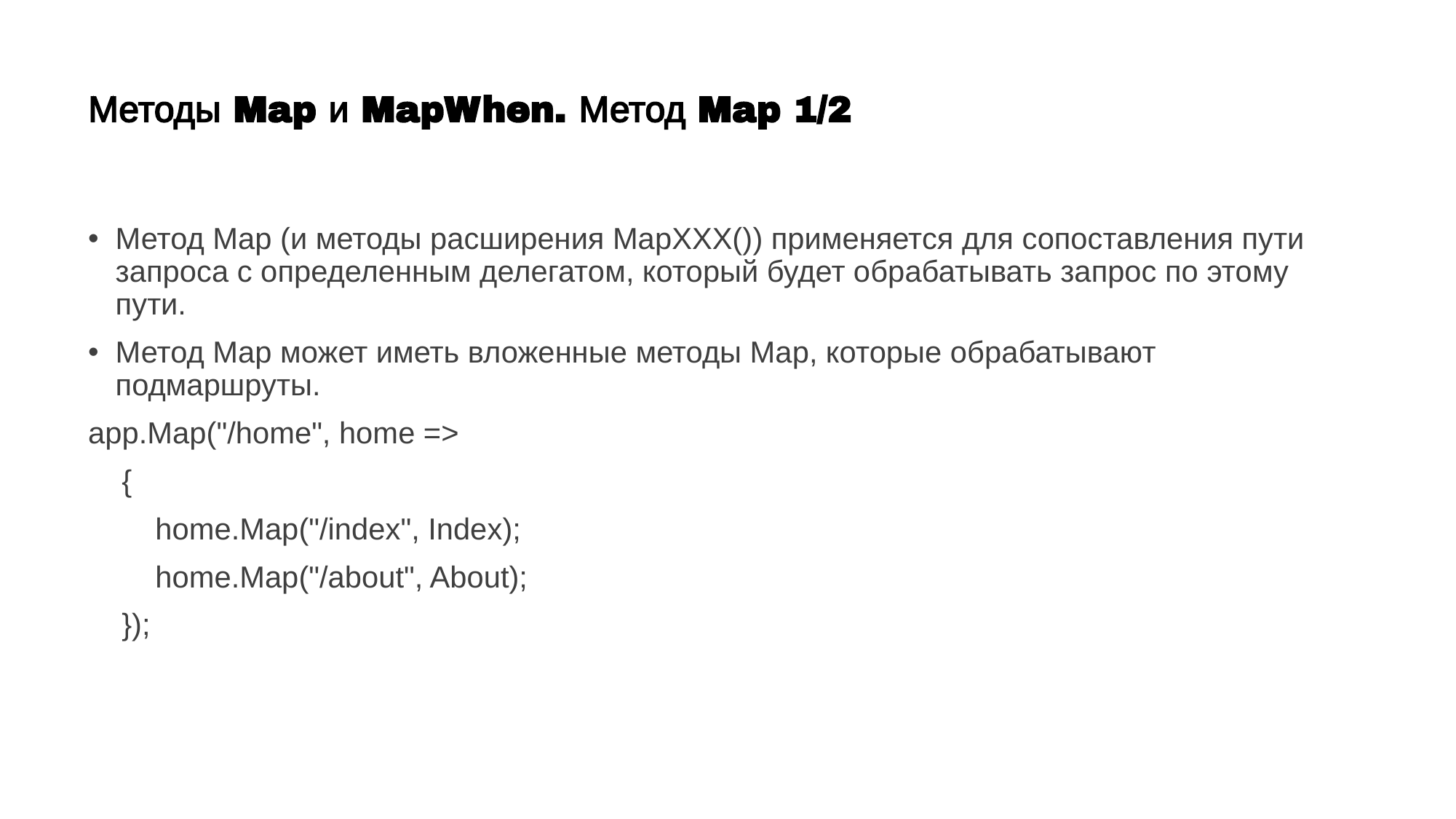

# Методы Map и MapWhen. Метод Map 1/2
Метод Map (и методы расширения MapXXX()) применяется для сопоставления пути запроса с определенным делегатом, который будет обрабатывать запрос по этому пути.
Метод Map может иметь вложенные методы Map, которые обрабатывают подмаршруты.
app.Map("/home", home =>
    {
        home.Map("/index", Index);
        home.Map("/about", About);
    });